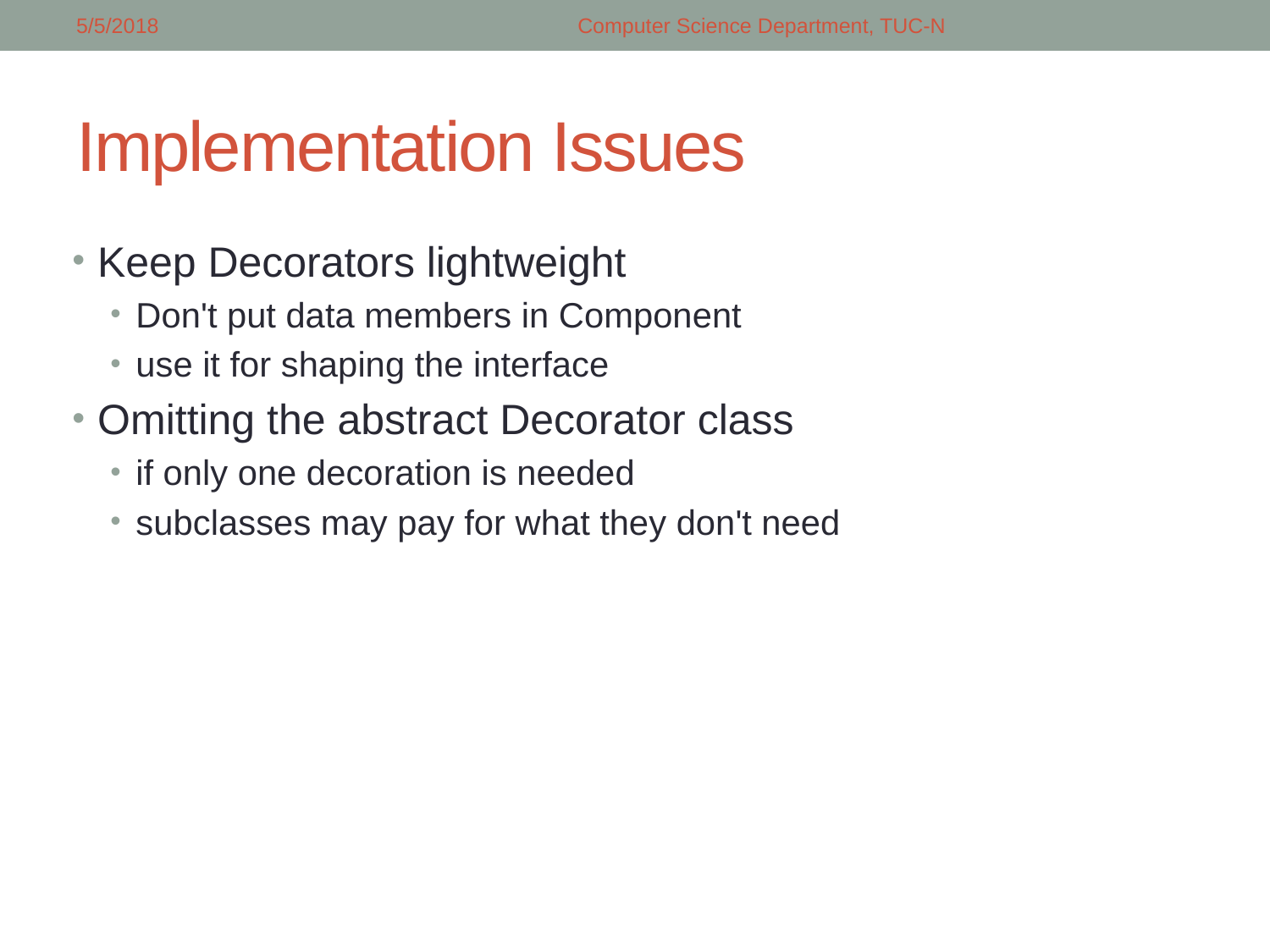

5/5/2018
Computer Science Department, TUC-N
# Implementation Issues
Keep Decorators lightweight
Don't put data members in Component
use it for shaping the interface
Omitting the abstract Decorator class
if only one decoration is needed
subclasses may pay for what they don't need